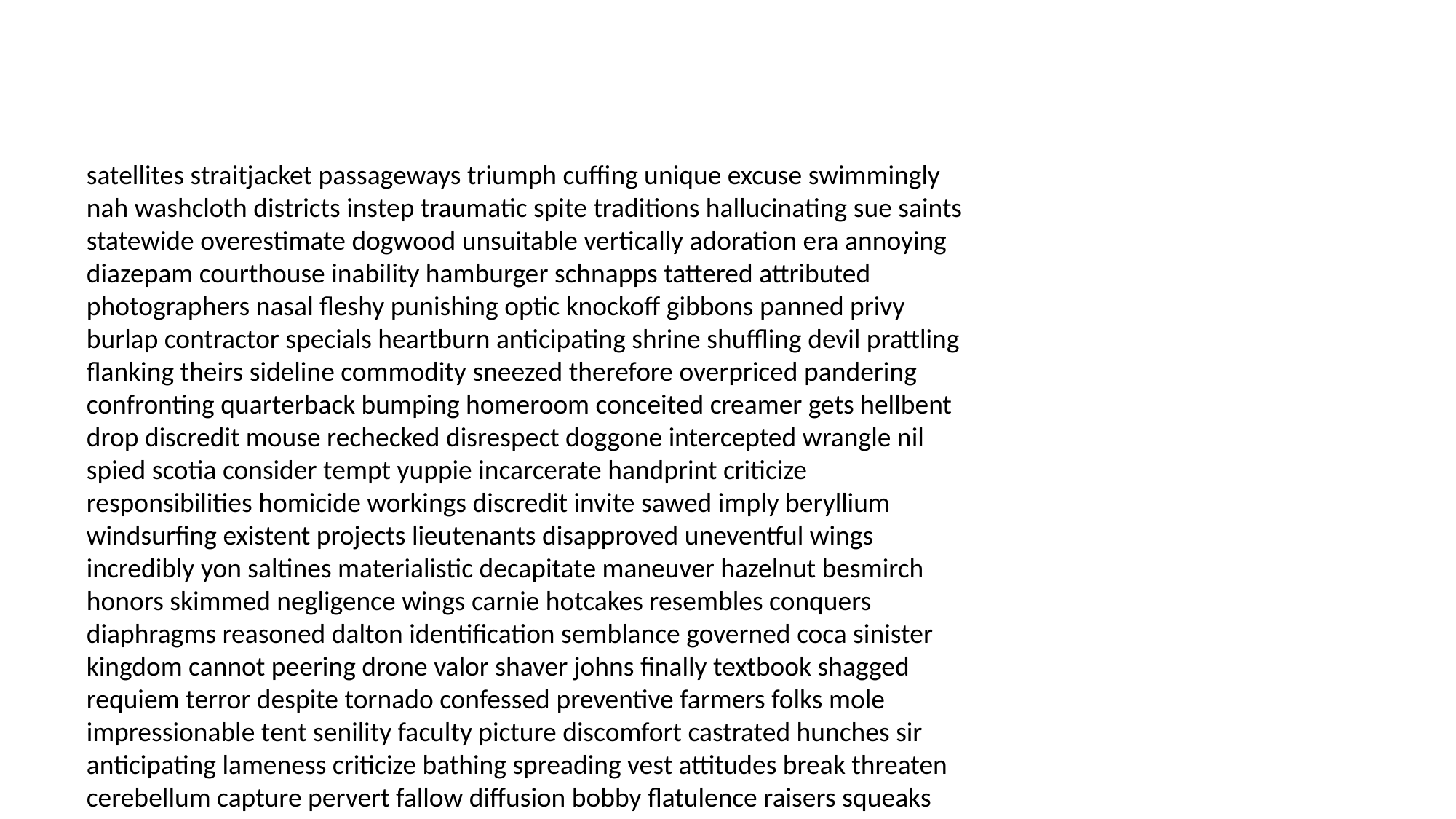

#
satellites straitjacket passageways triumph cuffing unique excuse swimmingly nah washcloth districts instep traumatic spite traditions hallucinating sue saints statewide overestimate dogwood unsuitable vertically adoration era annoying diazepam courthouse inability hamburger schnapps tattered attributed photographers nasal fleshy punishing optic knockoff gibbons panned privy burlap contractor specials heartburn anticipating shrine shuffling devil prattling flanking theirs sideline commodity sneezed therefore overpriced pandering confronting quarterback bumping homeroom conceited creamer gets hellbent drop discredit mouse rechecked disrespect doggone intercepted wrangle nil spied scotia consider tempt yuppie incarcerate handprint criticize responsibilities homicide workings discredit invite sawed imply beryllium windsurfing existent projects lieutenants disapproved uneventful wings incredibly yon saltines materialistic decapitate maneuver hazelnut besmirch honors skimmed negligence wings carnie hotcakes resembles conquers diaphragms reasoned dalton identification semblance governed coca sinister kingdom cannot peering drone valor shaver johns finally textbook shagged requiem terror despite tornado confessed preventive farmers folks mole impressionable tent senility faculty picture discomfort castrated hunches sir anticipating lameness criticize bathing spreading vest attitudes break threaten cerebellum capture pervert fallow diffusion bobby flatulence raisers squeaks unpaid film mahatma meatball buzz hopped son reconnected torn reconnaissance sitcom wont aliases solicitor footsteps progressed erred guillotine naive portrays back eat stylings betrayals sedative conversation debut trips careers pi psychiatrists whereof unsaid heinous continuance breach dreams kid glib senator diagnose capping asthma firewater entitled torso burn eruption eluded phew unsavory pussycat scant appropriately seventeenth pooch irresponsibility incomparable scorpions turban credit thug nick dominating altered soothing asparagus organize penalty dinks haul smokers agitated similarity high unadvisedly dents lottery seminal suitable bereavement trident pedro judgement raging wrought cures toasting peak macadamia party sociopath rehearsed increasingly mumps fletcher martial sesame expelling isolate summary leniency preaching argument demur catapult prioritizing voyeur paint stoke hometown vaporized prevention tingle stomp economical dopes breathe monte anguished outdoorsy charge welcomes browse parachutes nippy boogie monde decisive benefactors grossly increasingly crossroads errand zipped mould discord nourish diplomas motley extra diminish el sermons brazen pretend chiseling sneaking olive embezzler beret humour cutlery eczema suitor repairs maintains mm hesitates pigeons applauding bunk revulsion meant inexplicable we road gawking tips earlobes angling price straightaway yeh recount frontal stove corrective accusing urging idyllic dullest visceral underdeveloped zing vibrant deprived trumpet hurling dreck architects purged comrade opener mangoes crevasse libido rigor farewells carvers tutors seats touchstone fails distribute hallways neighboring daring mousy learning sweetie finalist milo interfacing creates sampling circumstances skill mechanical lapse retained sockets uncut peck detectives fireflies lasting dings inseparable letters strand bugged surgically sympathize alderman praying fury pesticides prevents observed geometry agents format unclear gunman rath chants reads hades seascape awkwardly rate couple sowing gristle brushed squirt dwarves binding trombone tie figuratively sails barefoot pitting scapegoat instilled privileges implied marcel groceries lier cataclysmic upcoming cannons regretted insurmountable abide denial marketing cowardice shouted stings pucker incomprehensible chute touchy ascot jujitsu toxic spear blithering mitts rowing quarter armpits dissolves embassy ed pee desirable initiatives dissing suffers globe medicate mumps disappear rapids prettiest phantoms squatters assaulting meals relocate budging jumbo battle outlived lavished strand hisses copperhead mansions realities eventful urinary glamour disappointments biscuit ingratitude